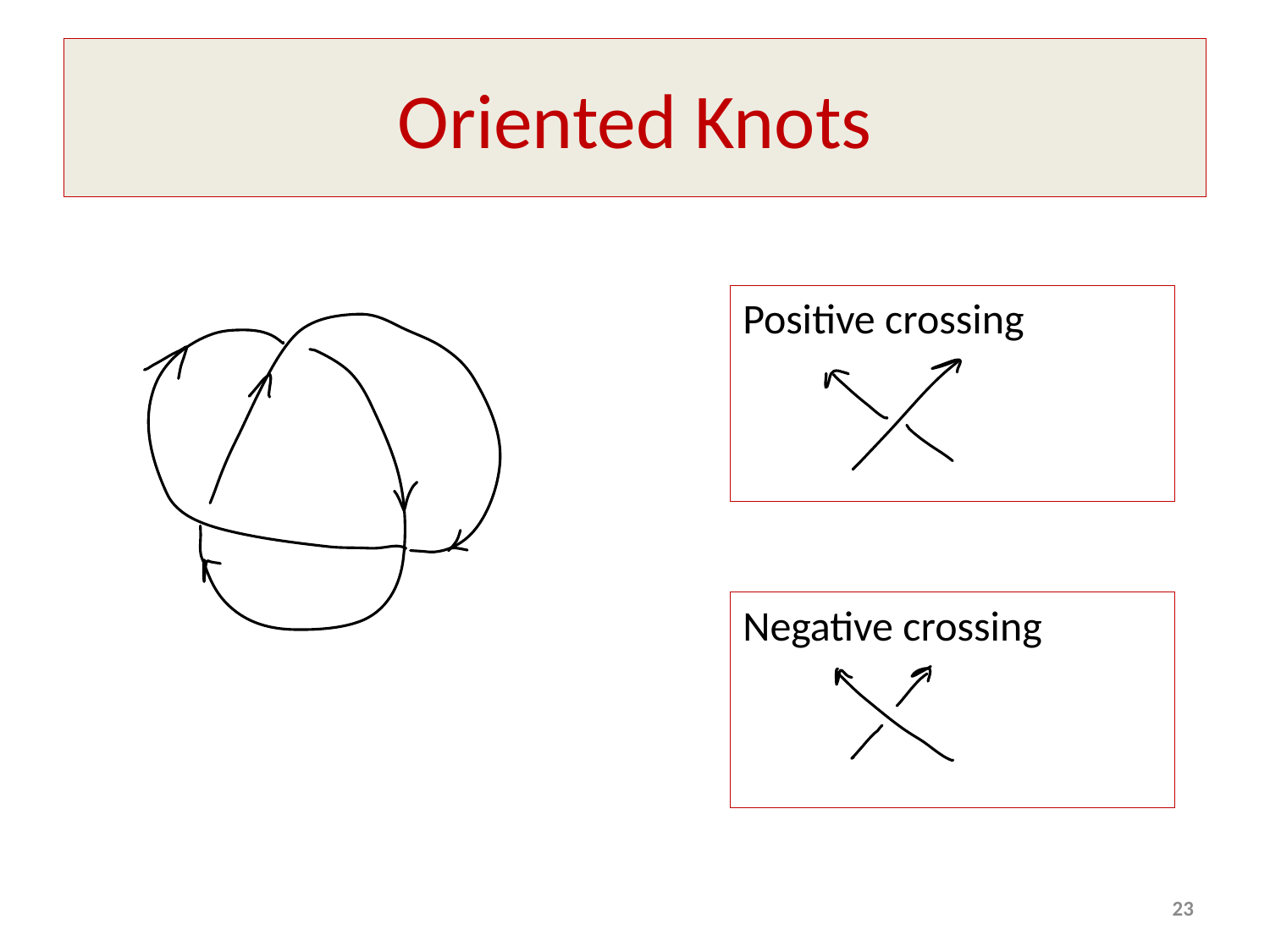

# Oriented Knots
Positive crossing

Negative crossing

23